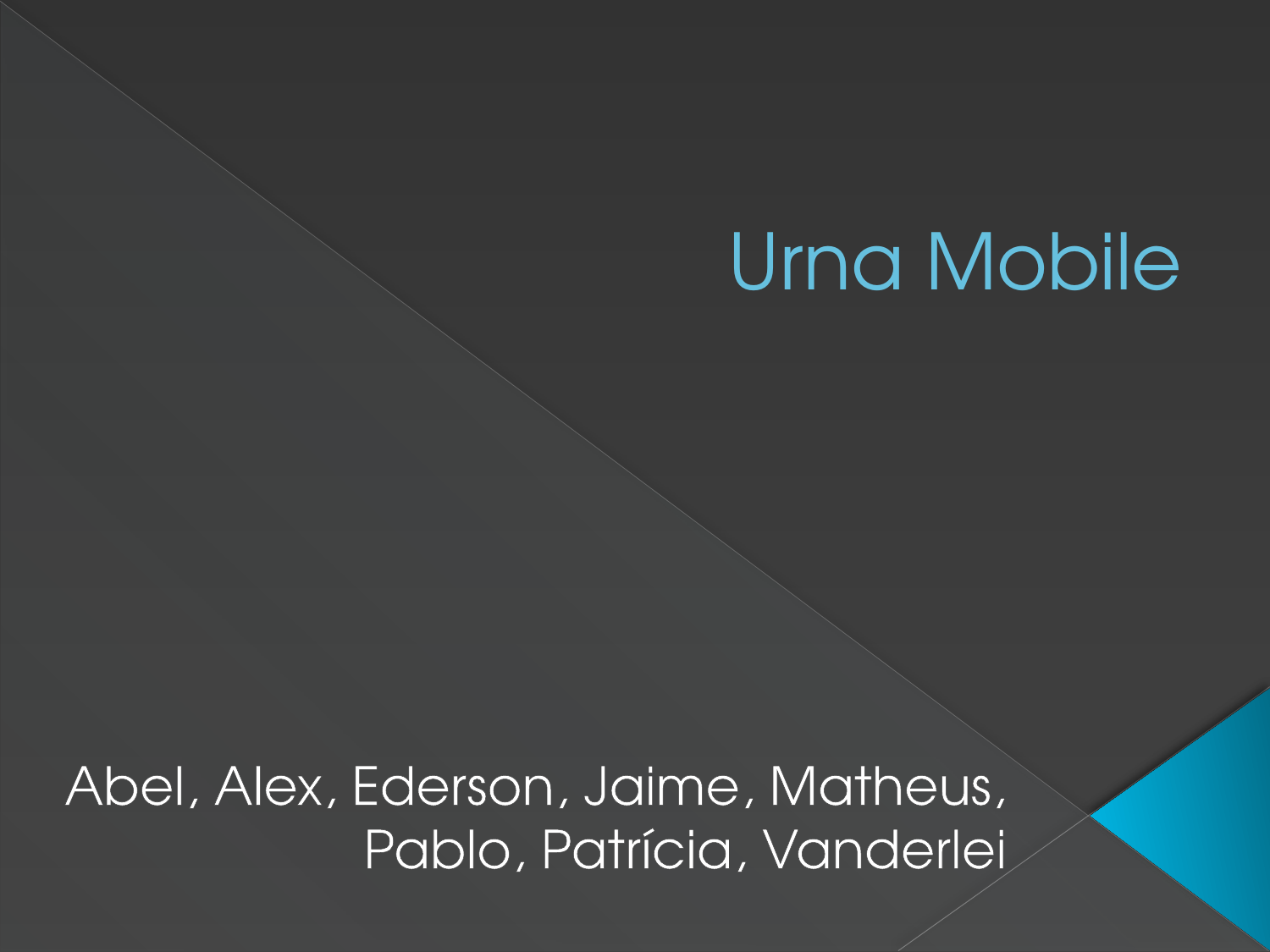

# Urna Mobile
Abel, Alex, Ederson, Jaime, Matheus, Pablo, Patrícia, Vanderlei